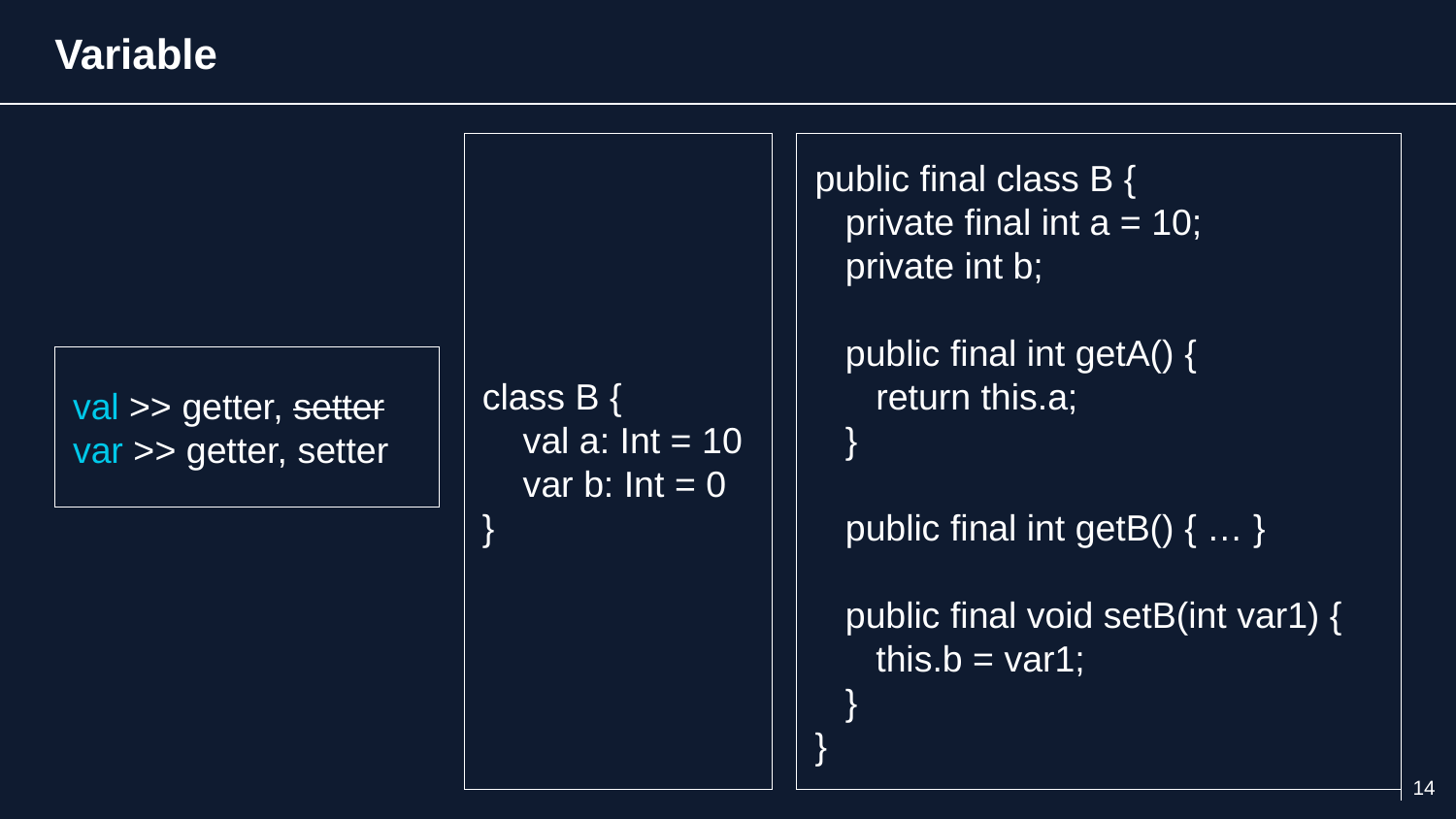

# Variable
class B {
    val a: Int = 10
    var b: Int = 0
}
public final class B {
   private final int a = 10;
   private int b;
   public final int getA() {
      return this.a;
   }
   public final int getB() { … }
   public final void setB(int var1) {
      this.b = var1;
   }
}
val >> getter, setter
var >> getter, setter